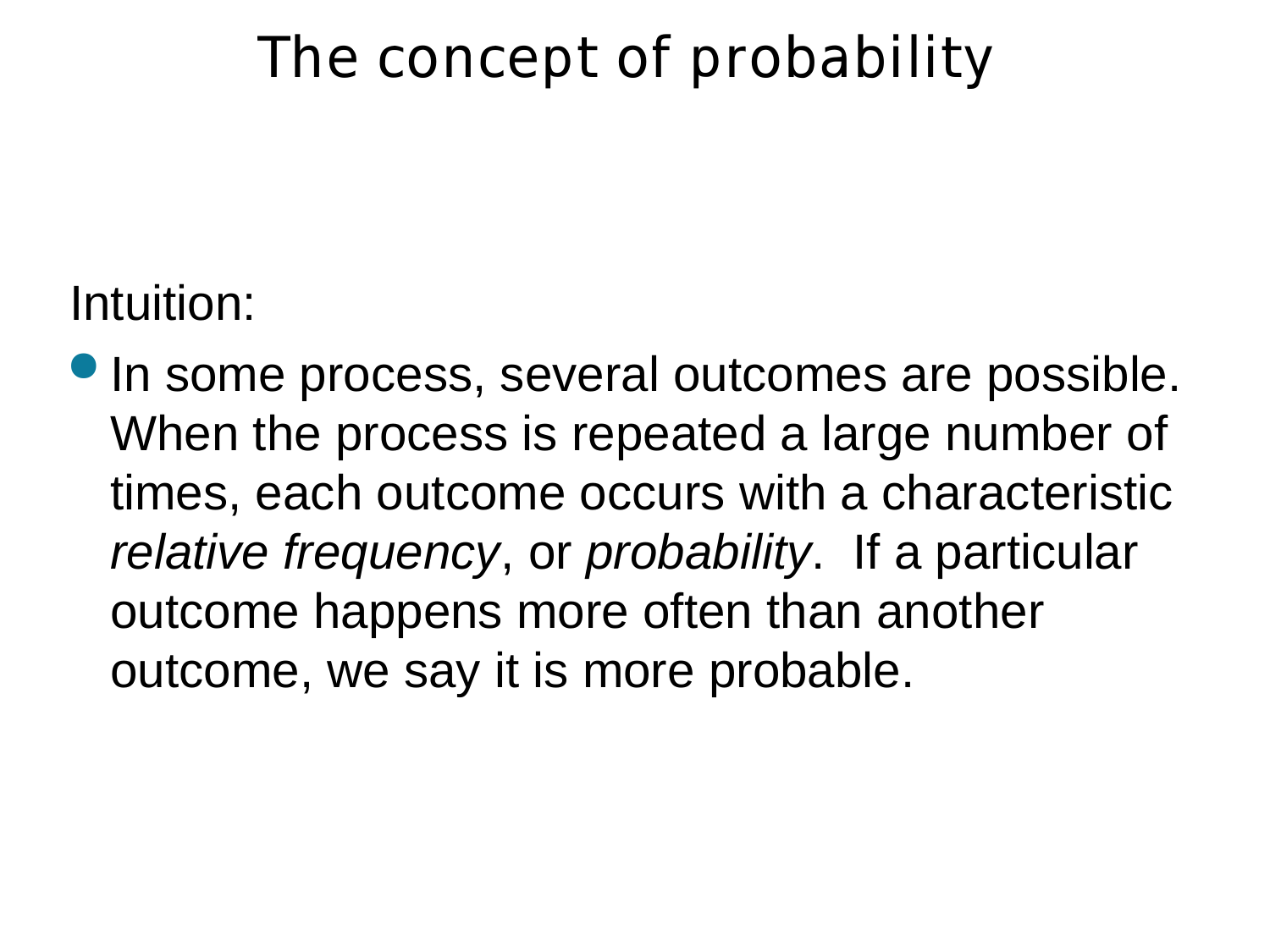

# The concept of probability
Intuition:
In some process, several outcomes are possible.  When the process is repeated a large number of times, each outcome occurs with a characteristic relative frequency, or probability.  If a particular outcome happens more often than another outcome, we say it is more probable.